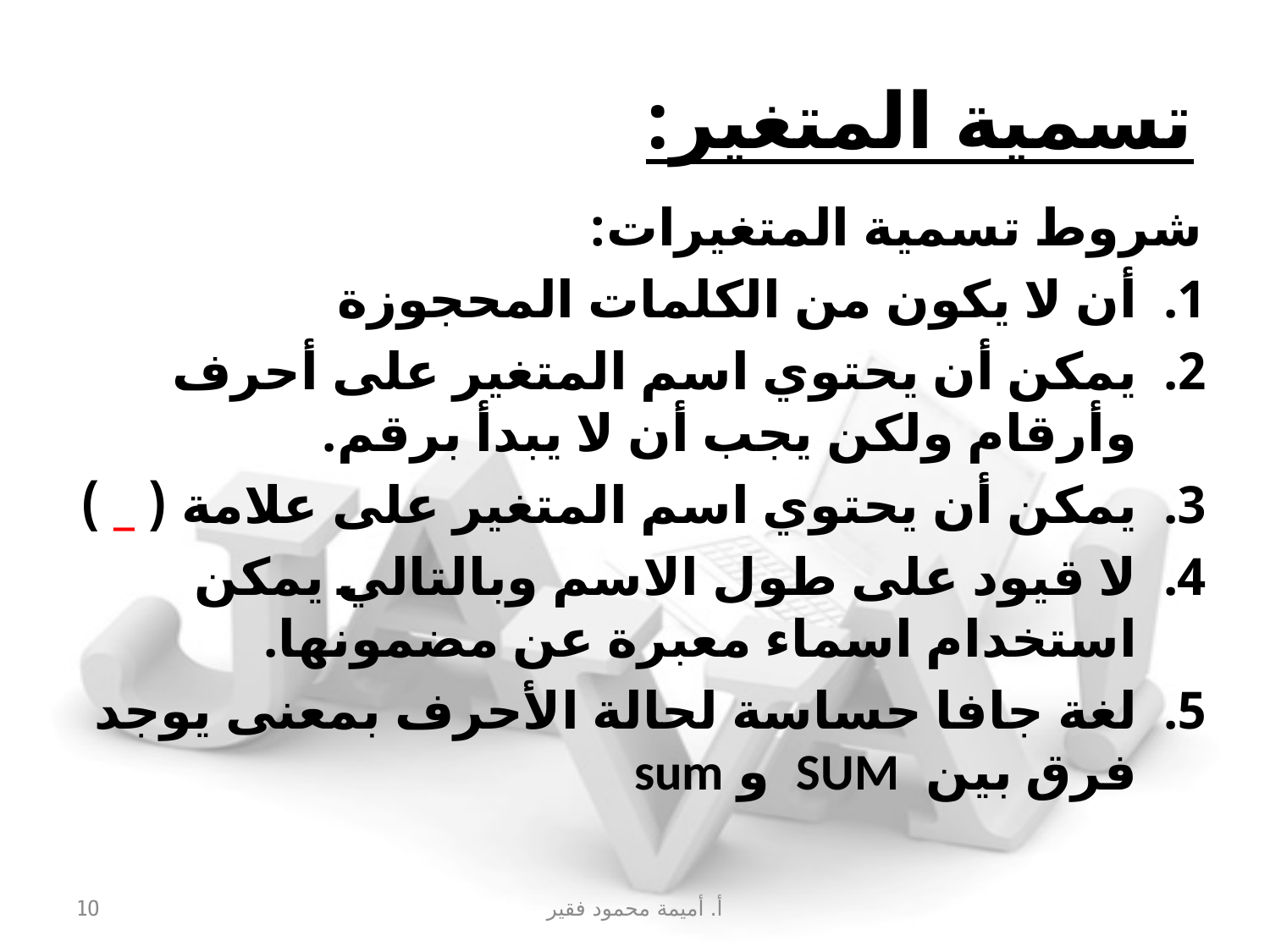

# تسمية المتغير:
شروط تسمية المتغيرات:
أن لا يكون من الكلمات المحجوزة
يمكن أن يحتوي اسم المتغير على أحرف وأرقام ولكن يجب أن لا يبدأ برقم.
يمكن أن يحتوي اسم المتغير على علامة ( _ )
لا قيود على طول الاسم وبالتالي يمكن استخدام اسماء معبرة عن مضمونها.
لغة جافا حساسة لحالة الأحرف بمعنى يوجد فرق بين  SUM  و sum

10
أ. أميمة محمود فقير